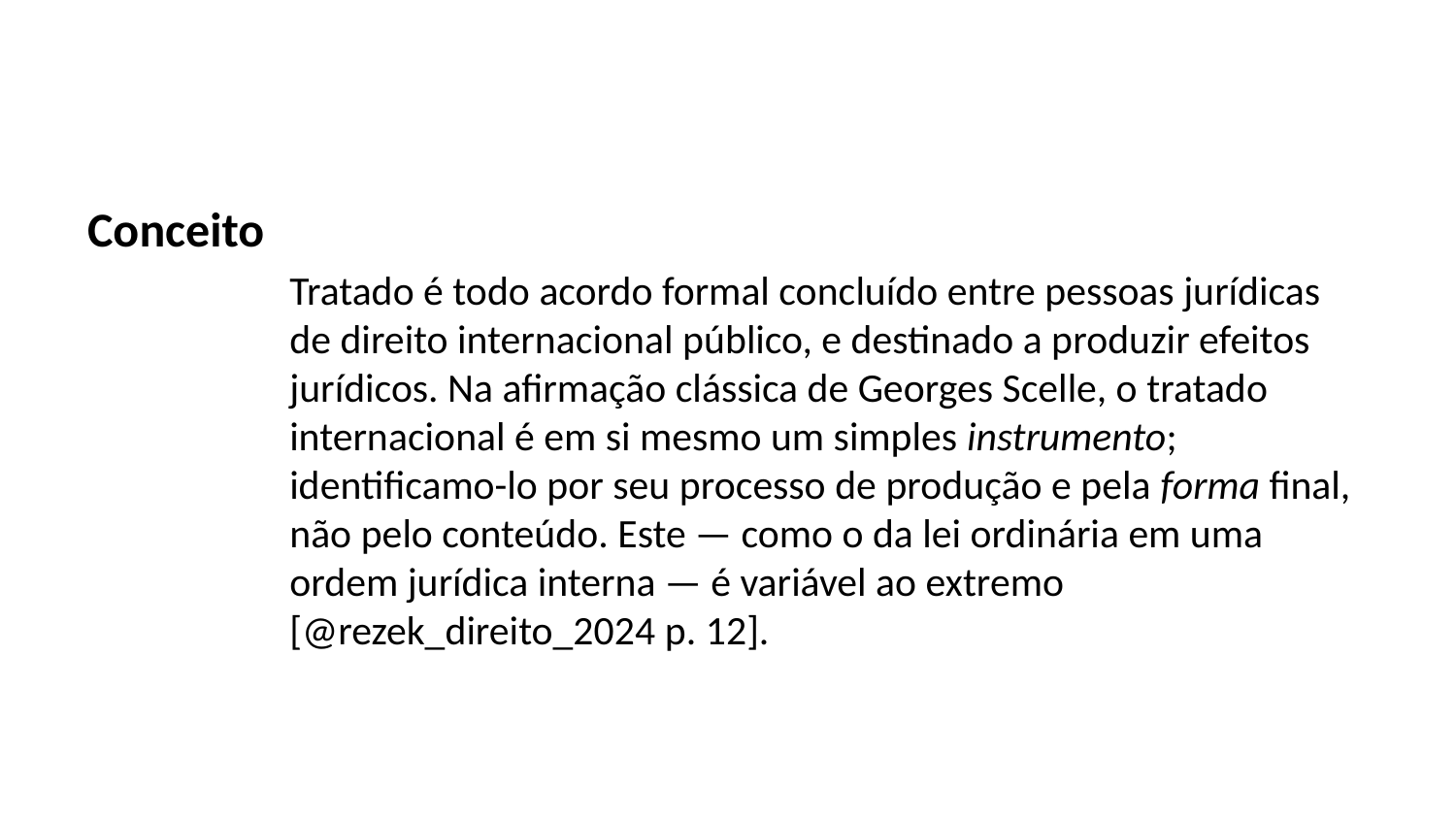

Conceito
Tratado é todo acordo formal concluído entre pessoas jurídicas de direito internacional público, e destinado a produzir efeitos jurídicos. Na afirmação clássica de Georges Scelle, o tratado internacional é em si mesmo um simples instrumento; identificamo-lo por seu processo de produção e pela forma final, não pelo conteúdo. Este — como o da lei ordinária em uma ordem jurídica interna — é variável ao extremo [@rezek_direito_2024 p. 12].